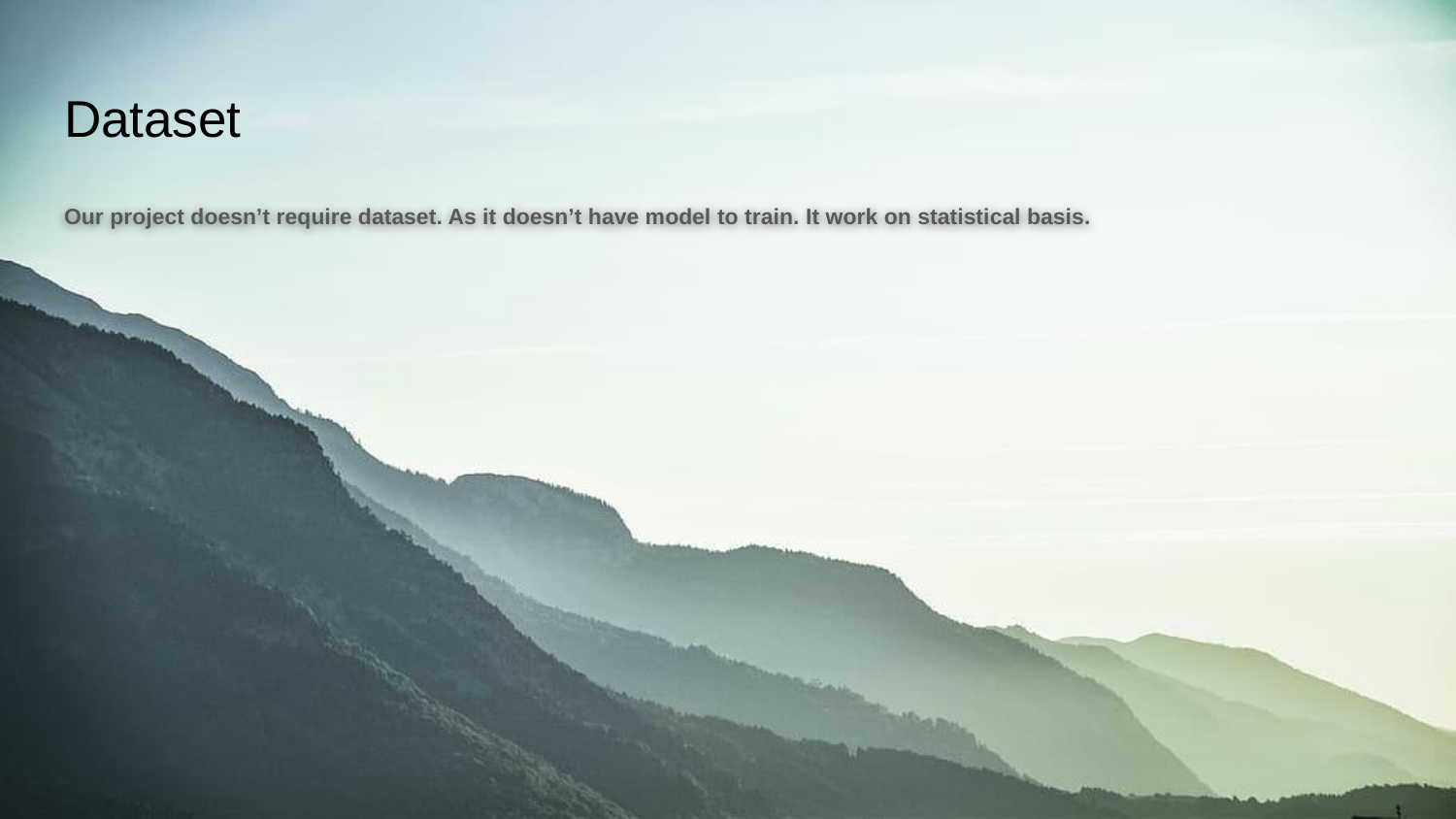

# Dataset
Our project doesn’t require dataset. As it doesn’t have model to train. It work on statistical basis.